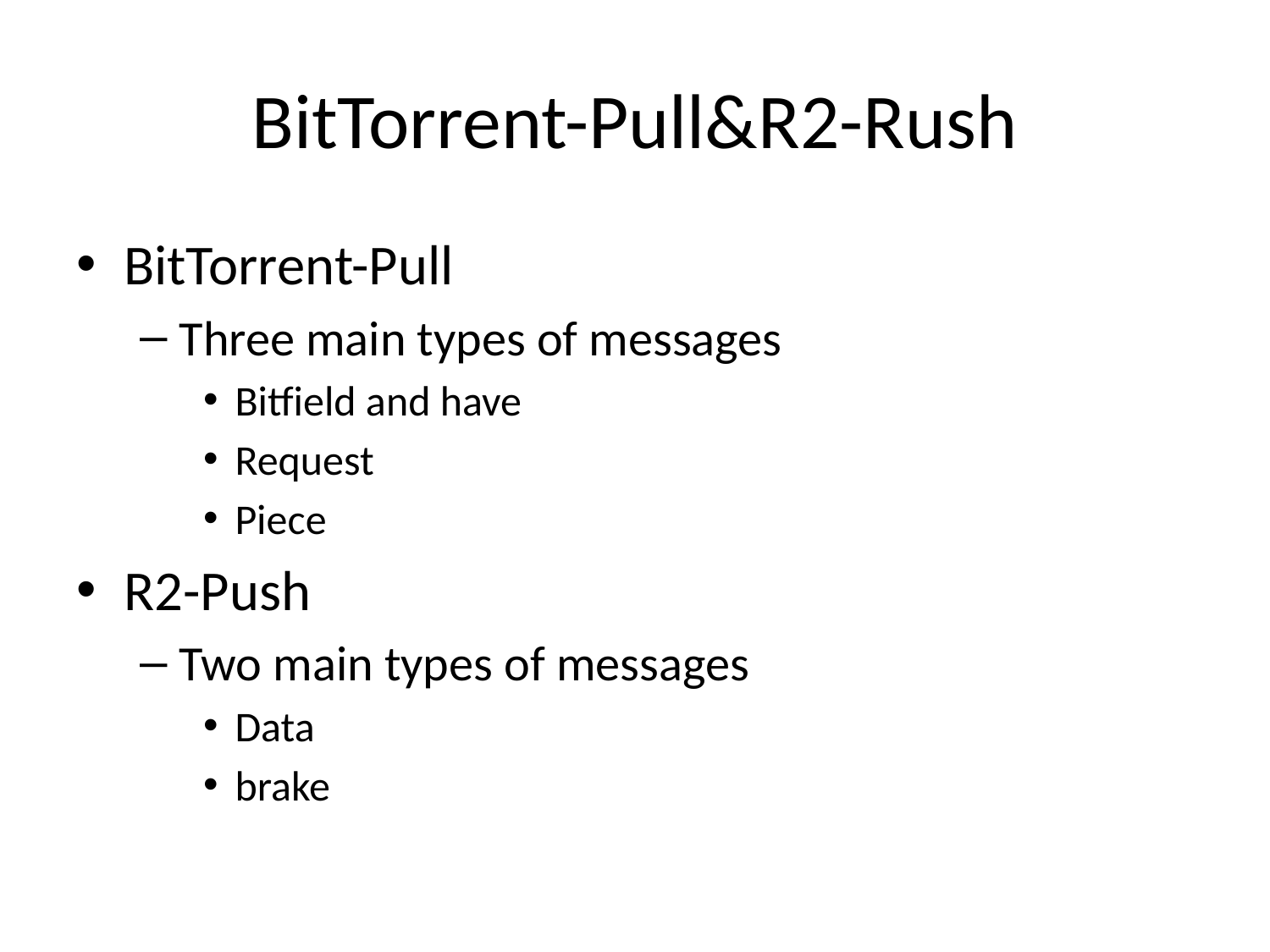

# BitTorrent-Pull&R2-Rush
BitTorrent-Pull
Three main types of messages
Bitfield and have
Request
Piece
R2-Push
Two main types of messages
Data
brake